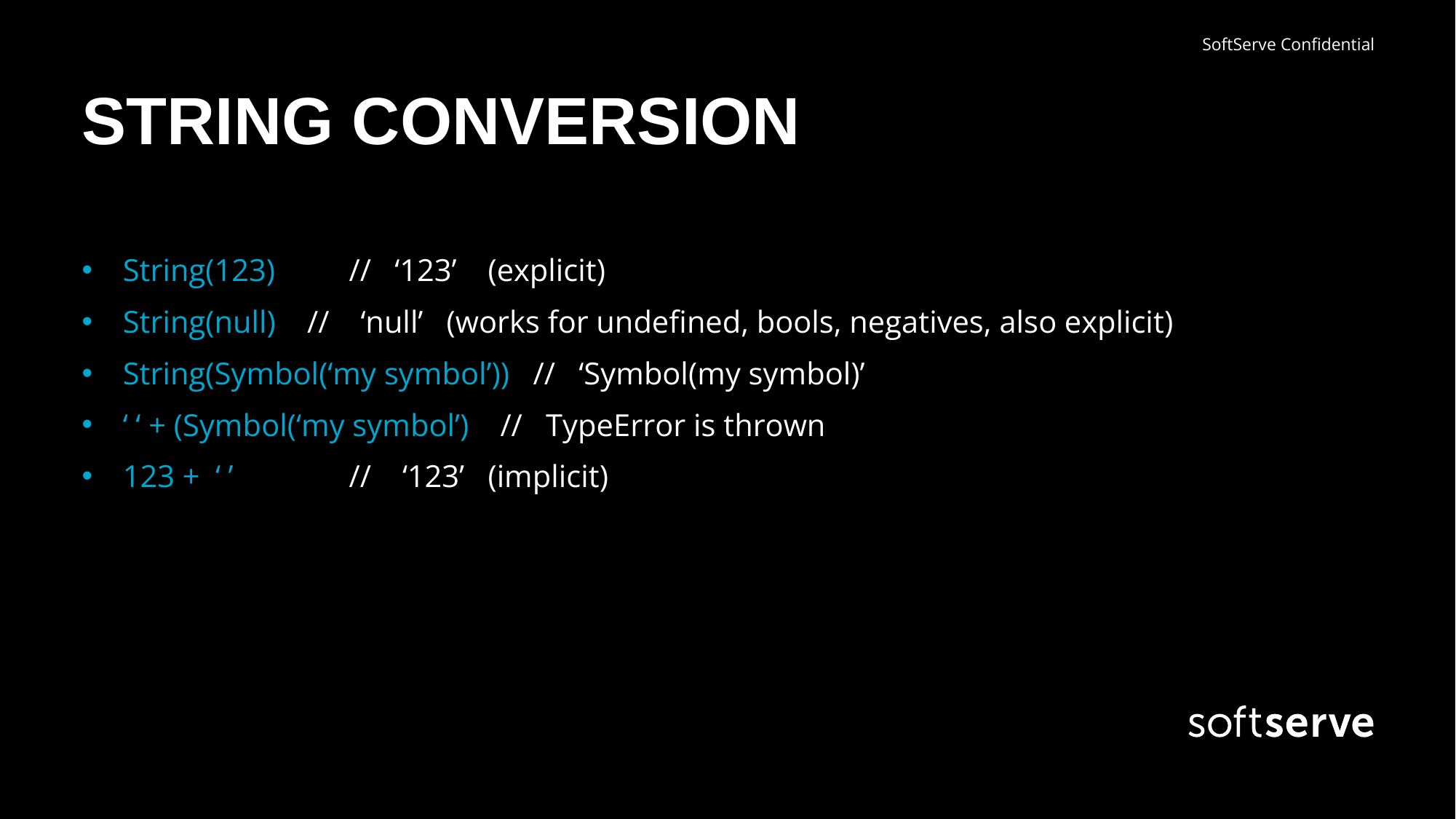

# STRING CONVERSION
String(123)	 //   ‘123’    (explicit)
String(null)    //    ‘null’   (works for undefined, bools, negatives, also explicit)
String(Symbol(‘my symbol’))   //   ‘Symbol(my symbol)’
‘ ‘ + (Symbol(‘my symbol’)    //   TypeError is thrown
123 +  ‘ ’	 //    ‘123’   (implicit)